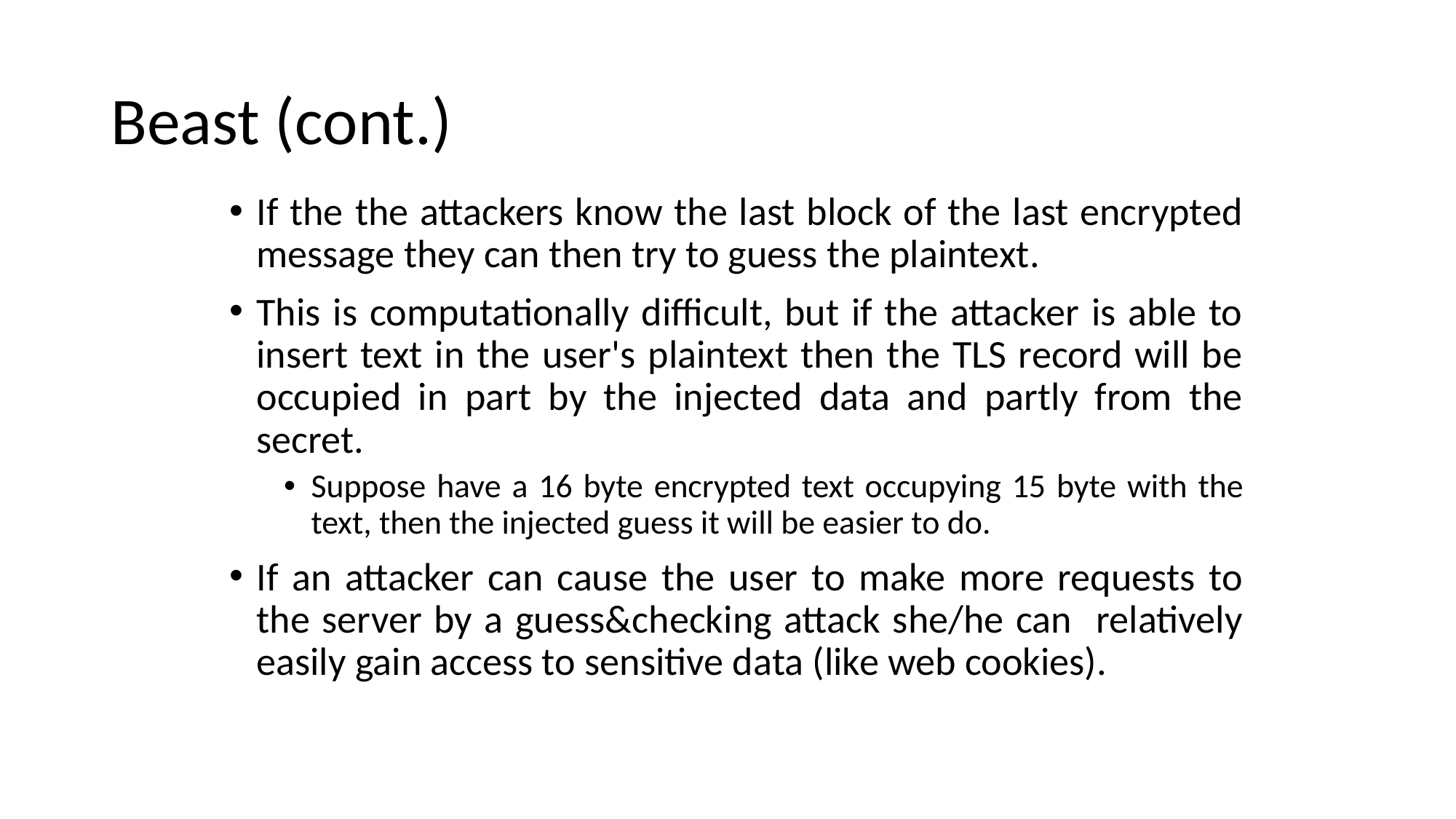

# Beast (cont.)
If the the attackers know the last block of the last encrypted message they can then try to guess the plaintext.
This is computationally difficult, but if the attacker is able to insert text in the user's plaintext then the TLS record will be occupied in part by the injected data and partly from the secret.
Suppose have a 16 byte encrypted text occupying 15 byte with the text, then the injected guess it will be easier to do.
If an attacker can cause the user to make more requests to the server by a guess&checking attack she/he can  relatively easily gain access to sensitive data (like web cookies).